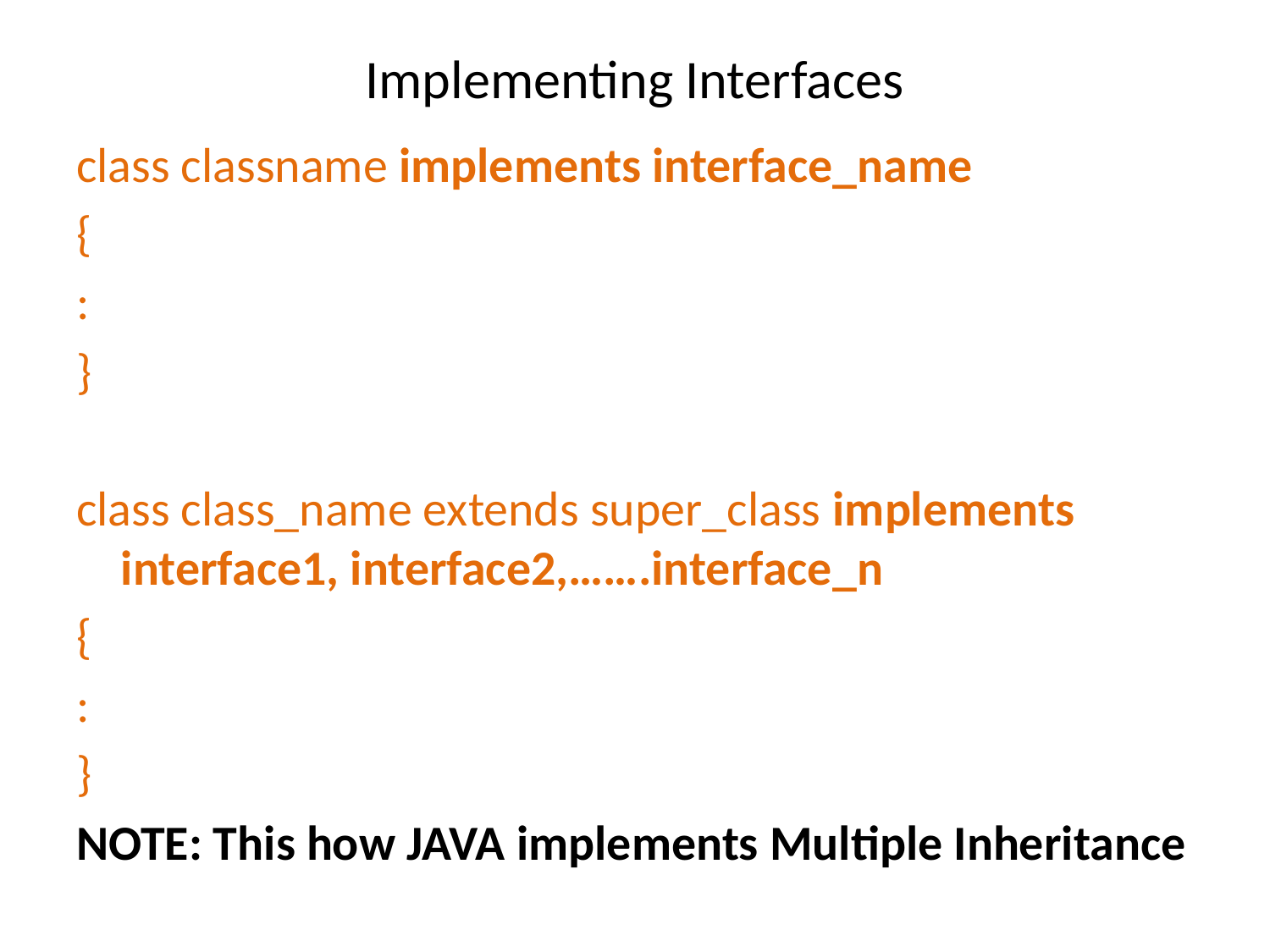

# Implementing Interfaces
class classname implements interface_name
{
:
}

class class_name extends super_class implements interface1, interface2,…….interface_n
{
:
}
NOTE: This how JAVA implements Multiple Inheritance